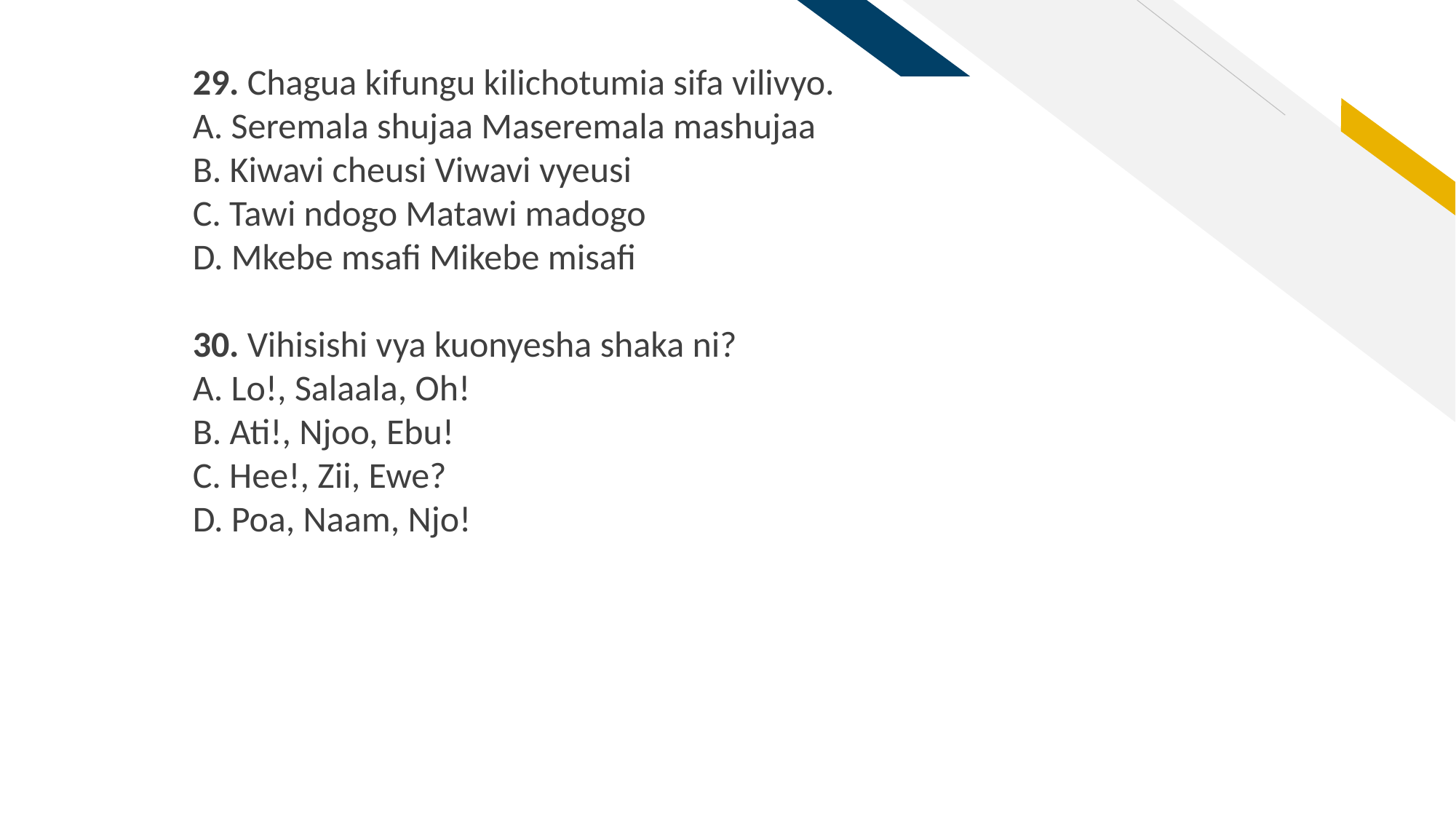

29. Chagua kifungu kilichotumia sifa vilivyo.
A. Seremala shujaa Maseremala mashujaa
B. Kiwavi cheusi Viwavi vyeusi
C. Tawi ndogo Matawi madogo
D. Mkebe msafi Mikebe misafi

30. Vihisishi vya kuonyesha shaka ni?
A. Lo!, Salaala, Oh!
B. Ati!, Njoo, Ebu!
C. Hee!, Zii, Ewe?
D. Poa, Naam, Njo!